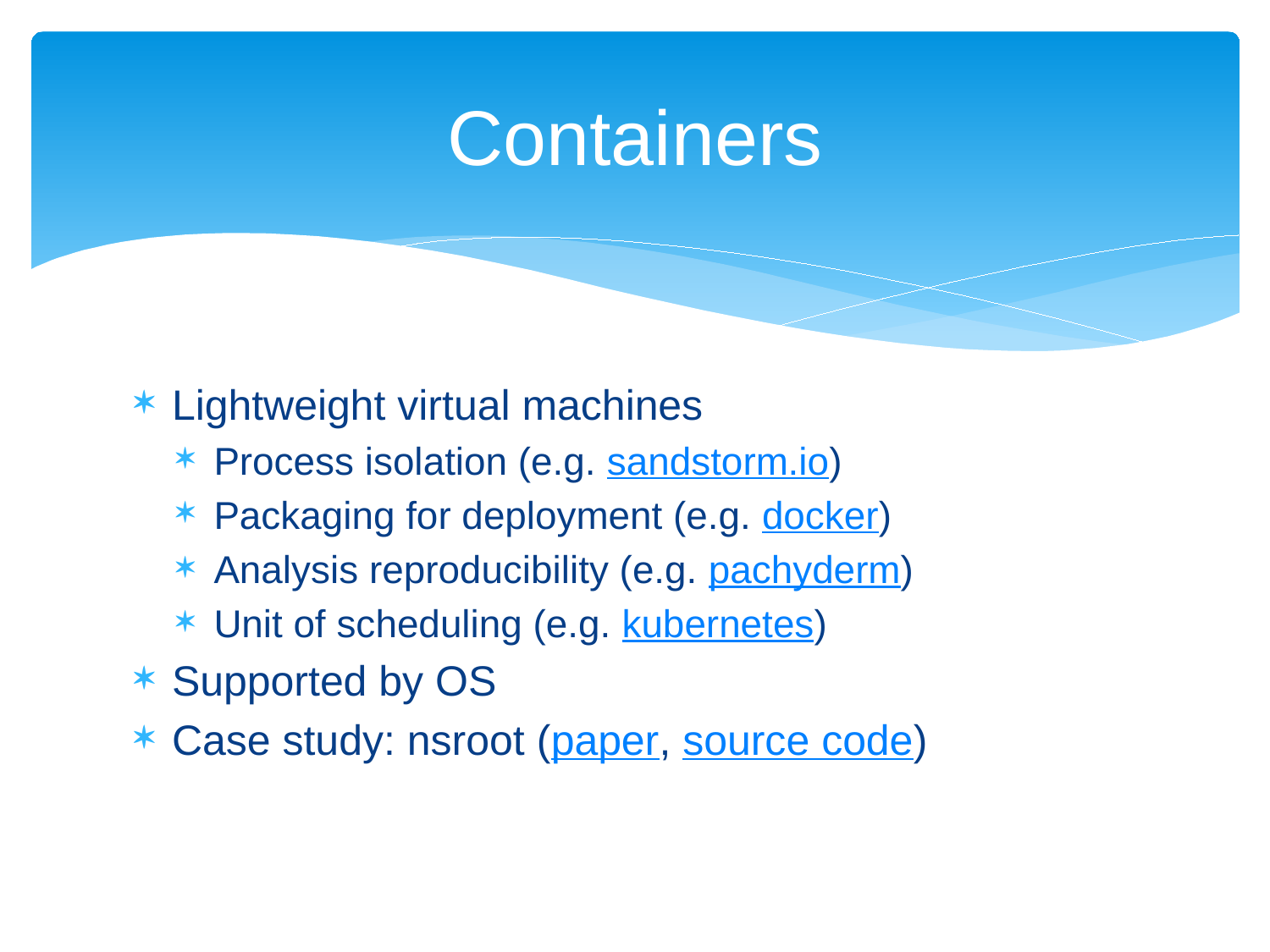

# Containers
Lightweight virtual machines
Process isolation (e.g. sandstorm.io)
Packaging for deployment (e.g. docker)
Analysis reproducibility (e.g. pachyderm)
Unit of scheduling (e.g. kubernetes)
Supported by OS
Case study: nsroot (paper, source code)